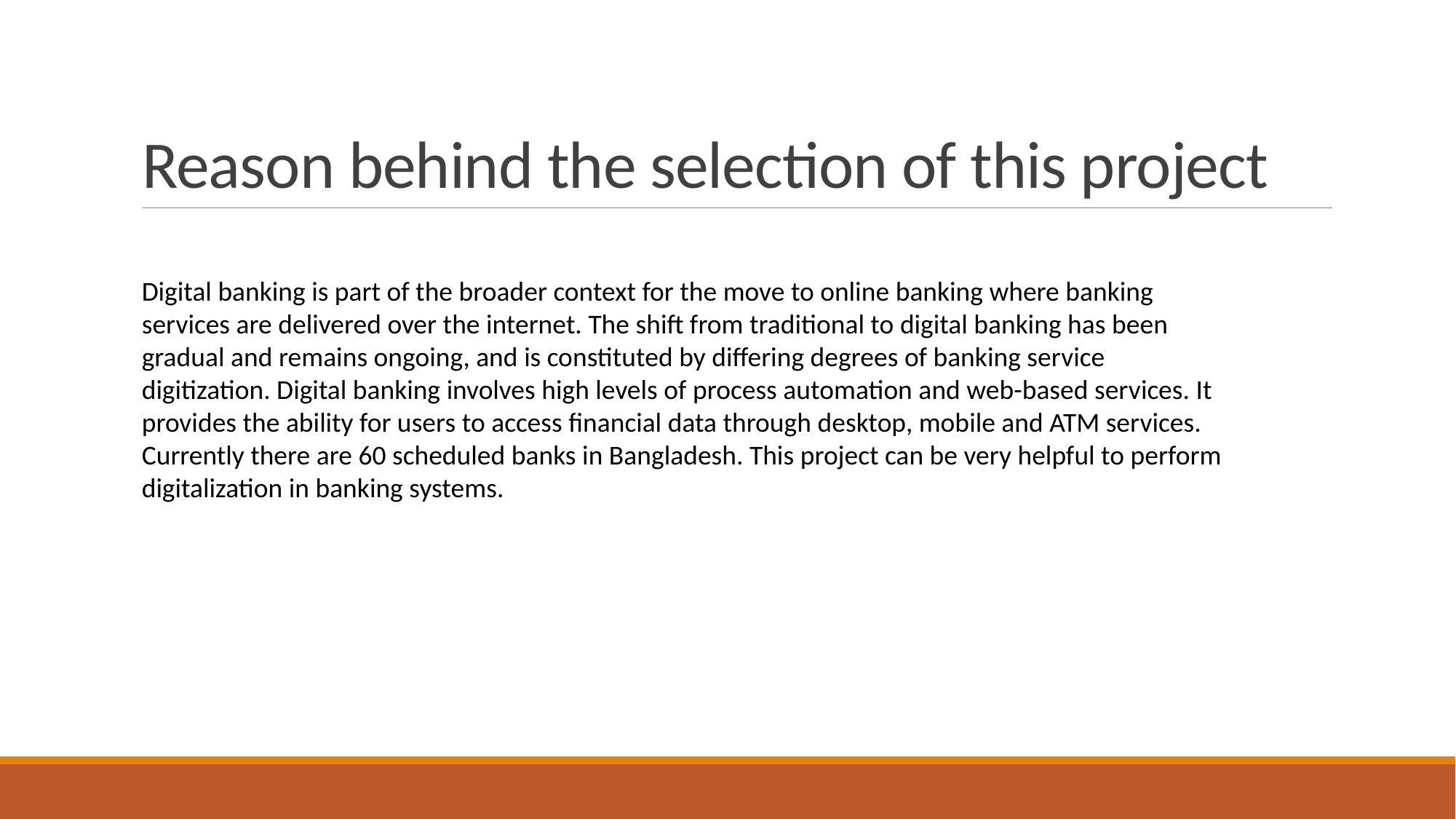

# Reason behind the selection of this project
Digital banking is part of the broader context for the move to online banking where banking services are delivered over the internet. The shift from traditional to digital banking has been gradual and remains ongoing, and is constituted by differing degrees of banking service digitization. Digital banking involves high levels of process automation and web-based services. It provides the ability for users to access financial data through desktop, mobile and ATM services. Currently there are 60 scheduled banks in Bangladesh. This project can be very helpful to perform digitalization in banking systems.